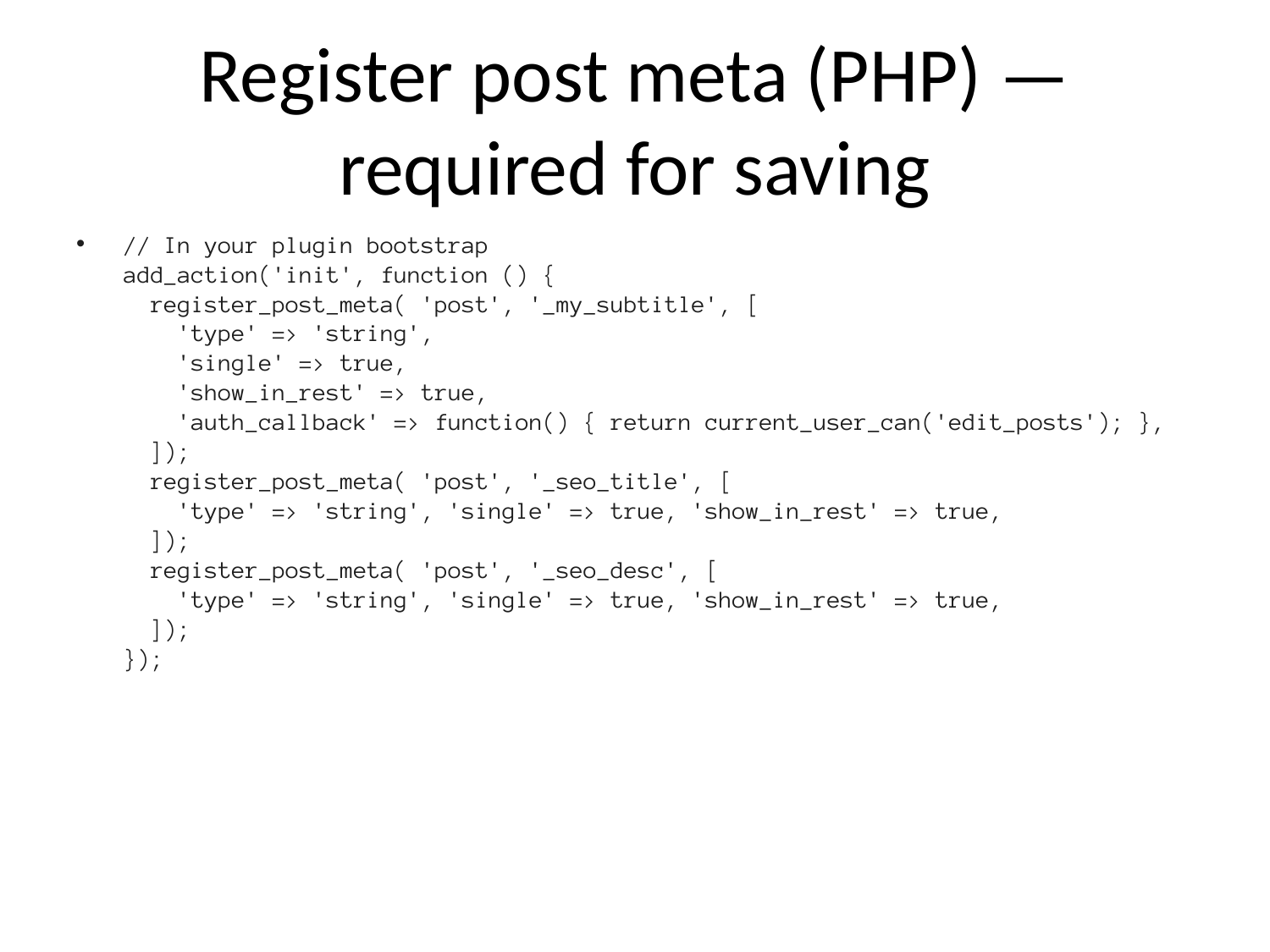

# Register post meta (PHP) — required for saving
// In your plugin bootstrap
add_action('init', function () {
  register_post_meta( 'post', '_my_subtitle', [
    'type' => 'string',
    'single' => true,
    'show_in_rest' => true,
    'auth_callback' => function() { return current_user_can('edit_posts'); },
  ]);
  register_post_meta( 'post', '_seo_title', [
    'type' => 'string', 'single' => true, 'show_in_rest' => true,
  ]);
  register_post_meta( 'post', '_seo_desc', [
    'type' => 'string', 'single' => true, 'show_in_rest' => true,
  ]);
});